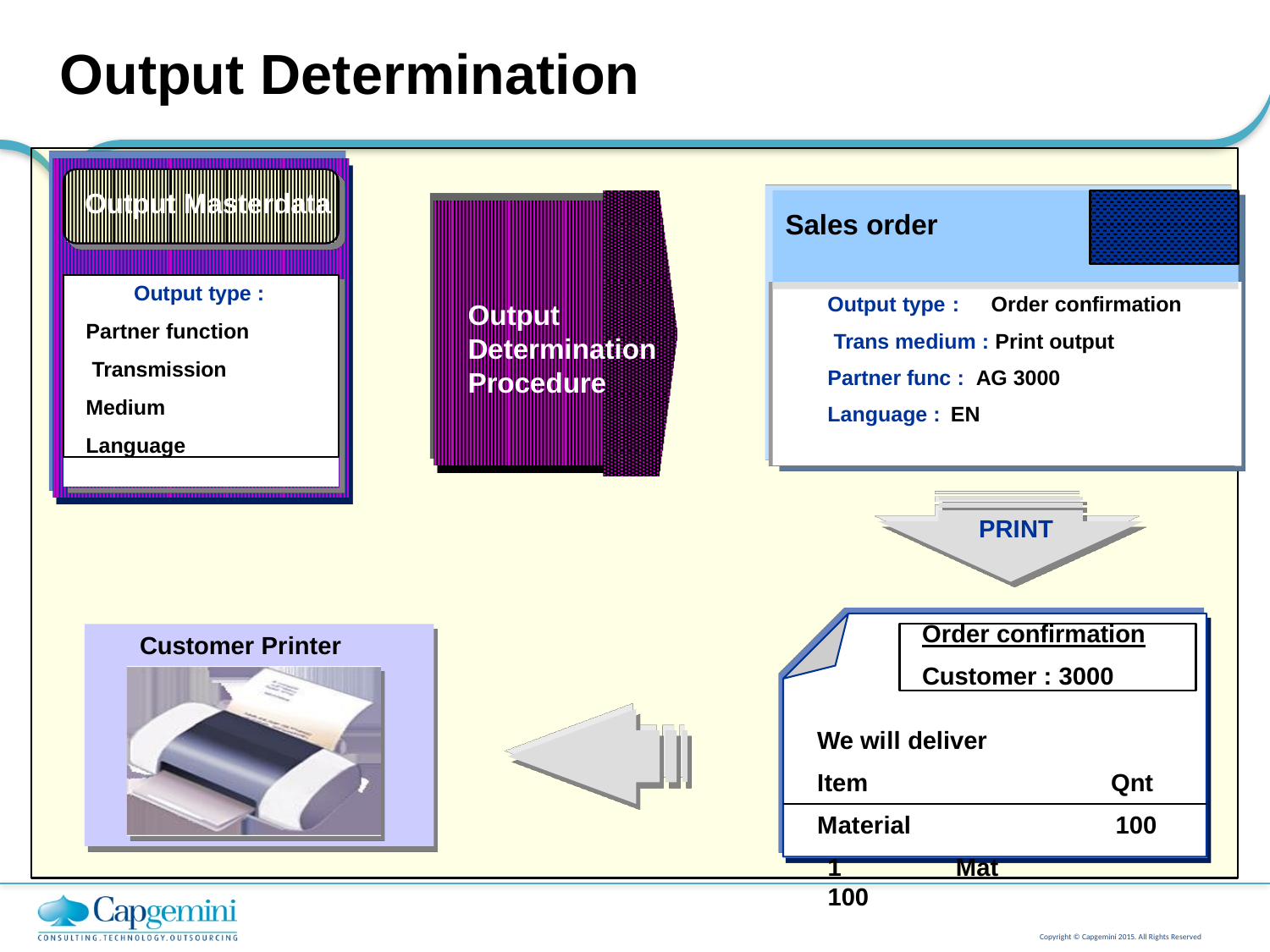

# Output Determination

Output Masterdata

Sales order

Output type :
Partner function  Transmission  Medium  Language

Output type :	Order confirmation  Trans medium : Print output  Partner func :  AG 3000
Language : EN

Output
Determination
Procedure

PRINT

Customer Printer
Order confirmation
Customer : 3000

We will deliver  Item	Material
1	Mat 100

Qnt

100